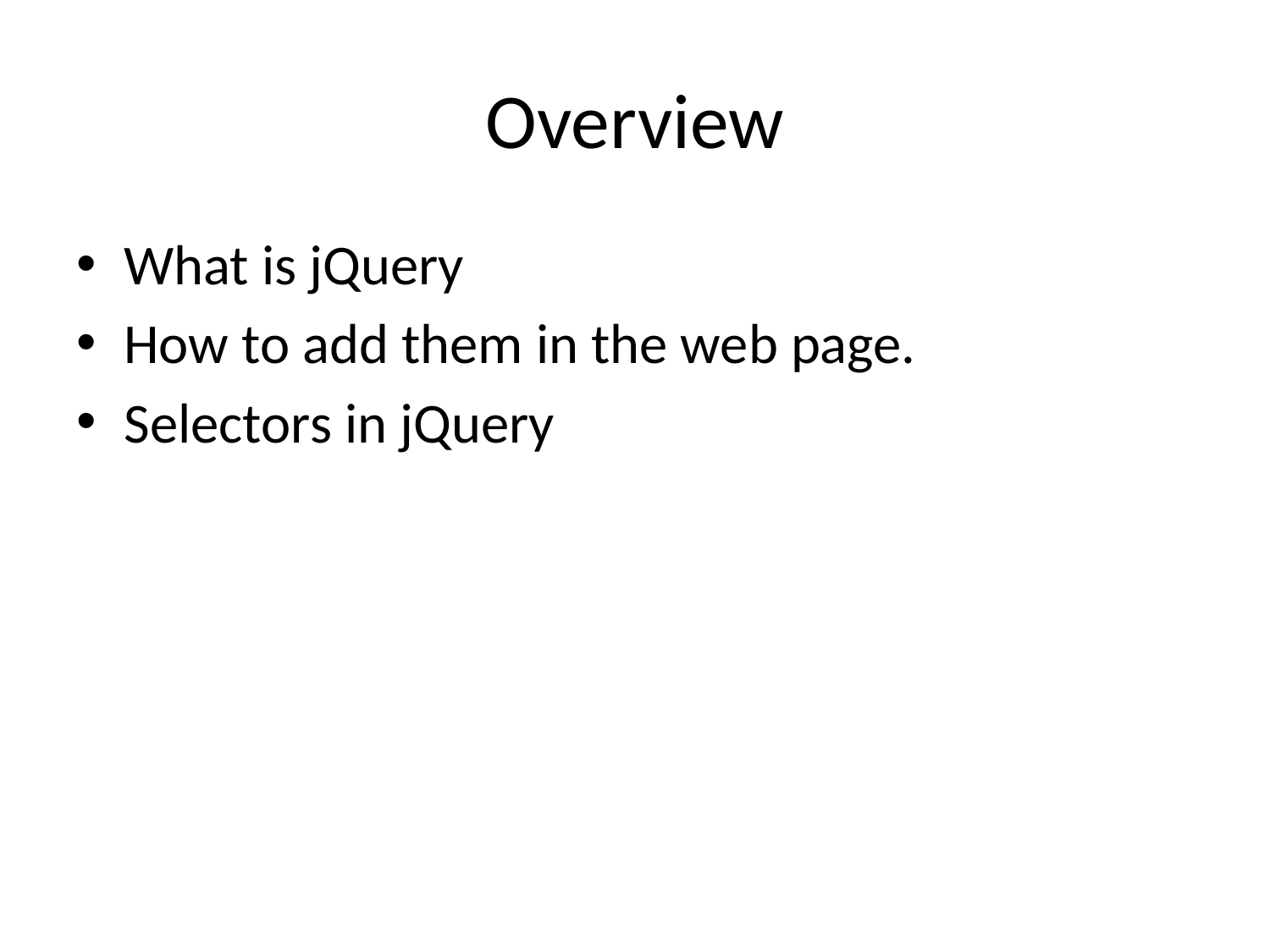

# Overview
What is jQuery
How to add them in the web page.
Selectors in jQuery